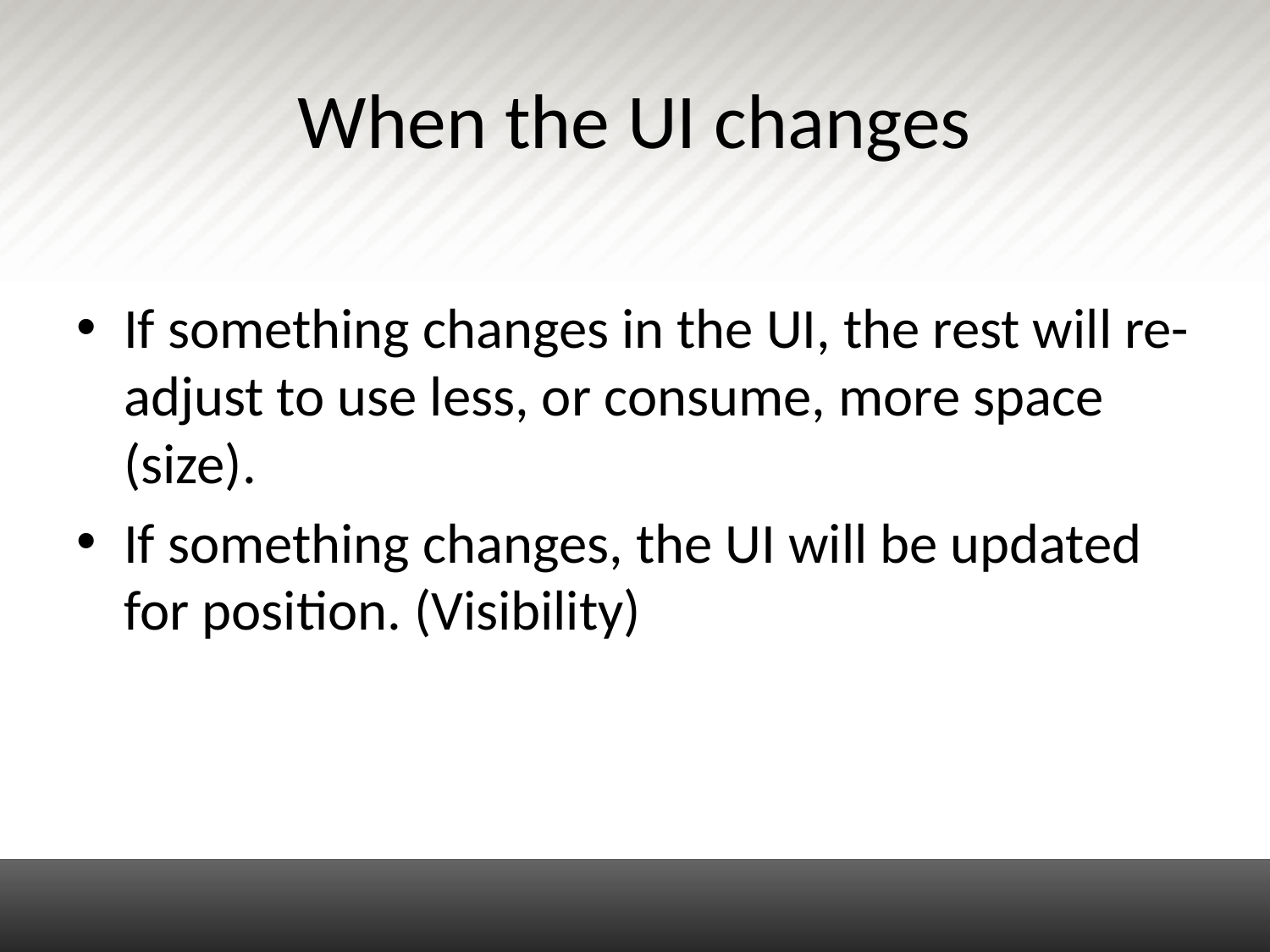

# When the UI changes
If something changes in the UI, the rest will re-adjust to use less, or consume, more space (size).
If something changes, the UI will be updated for position. (Visibility)